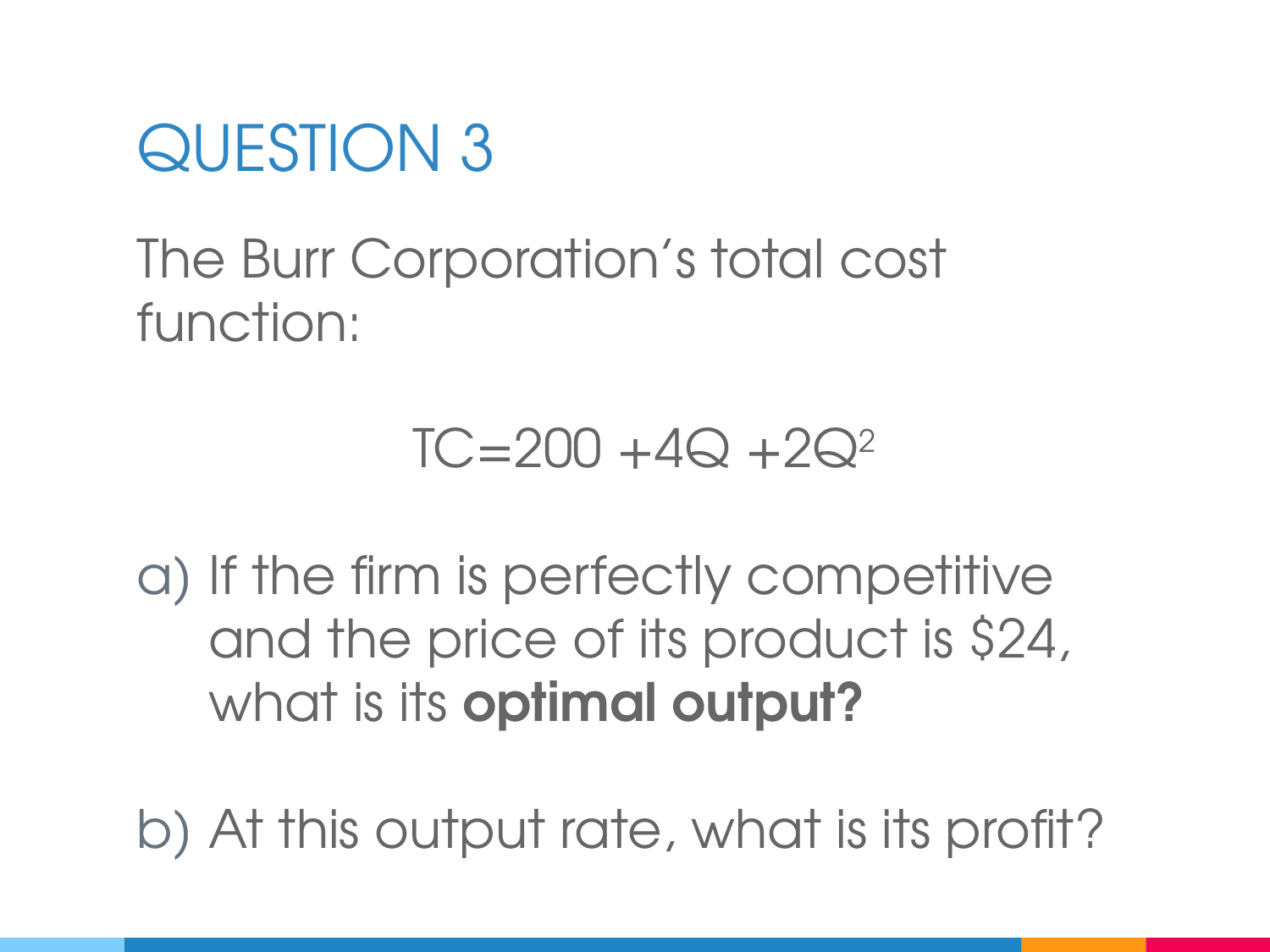

# QUESTION 3
The Burr Corporation’s total cost function:

TC=200 +4Q +2Q2

If the firm is perfectly competitive and the price of its product is $24, what is its optimal output?

At this output rate, what is its profit?